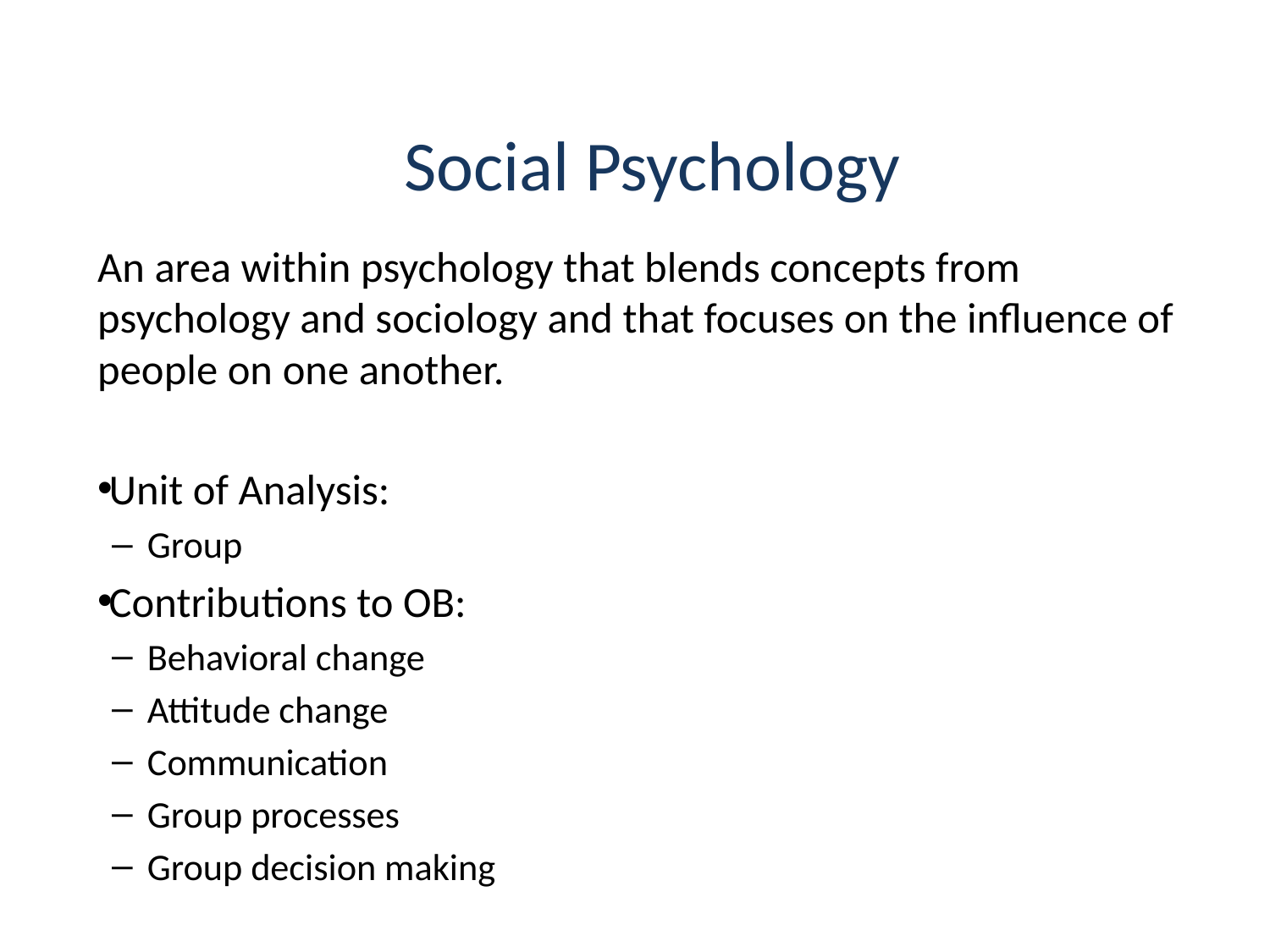

# Social Psychology
An area within psychology that blends concepts from psychology and sociology and that focuses on the influence of people on one another.

Unit of Analysis:
Group
Contributions to OB:
Behavioral change
Attitude change
Communication
Group processes
Group decision making